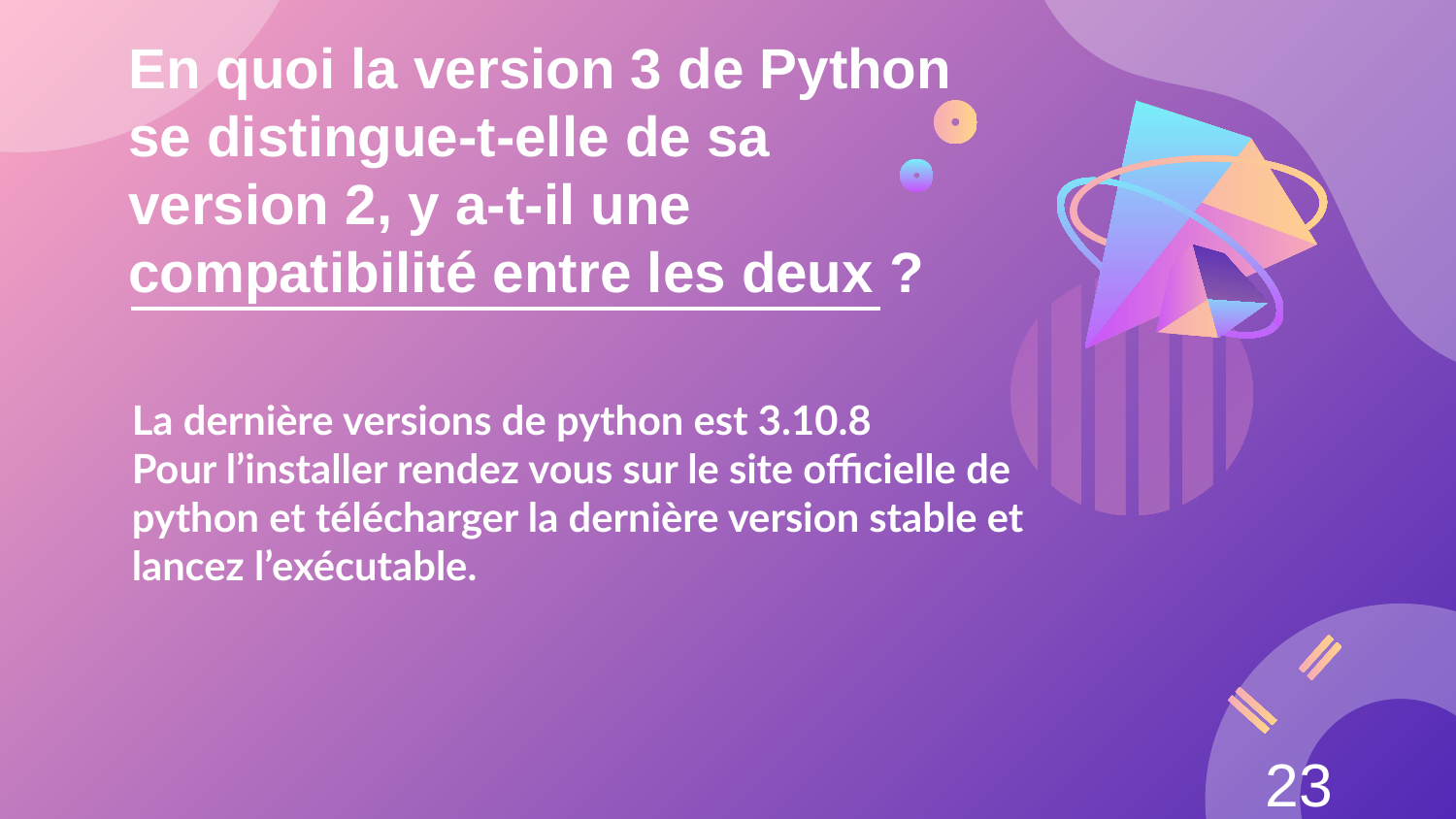

# En quoi la version 3 de Python se distingue-t-elle de sa version 2, y a-t-il une compatibilité entre les deux ?

La dernière versions de python est 3.10.8
Pour l’installer rendez vous sur le site officielle de python et télécharger la dernière version stable et lancez l’exécutable.

23